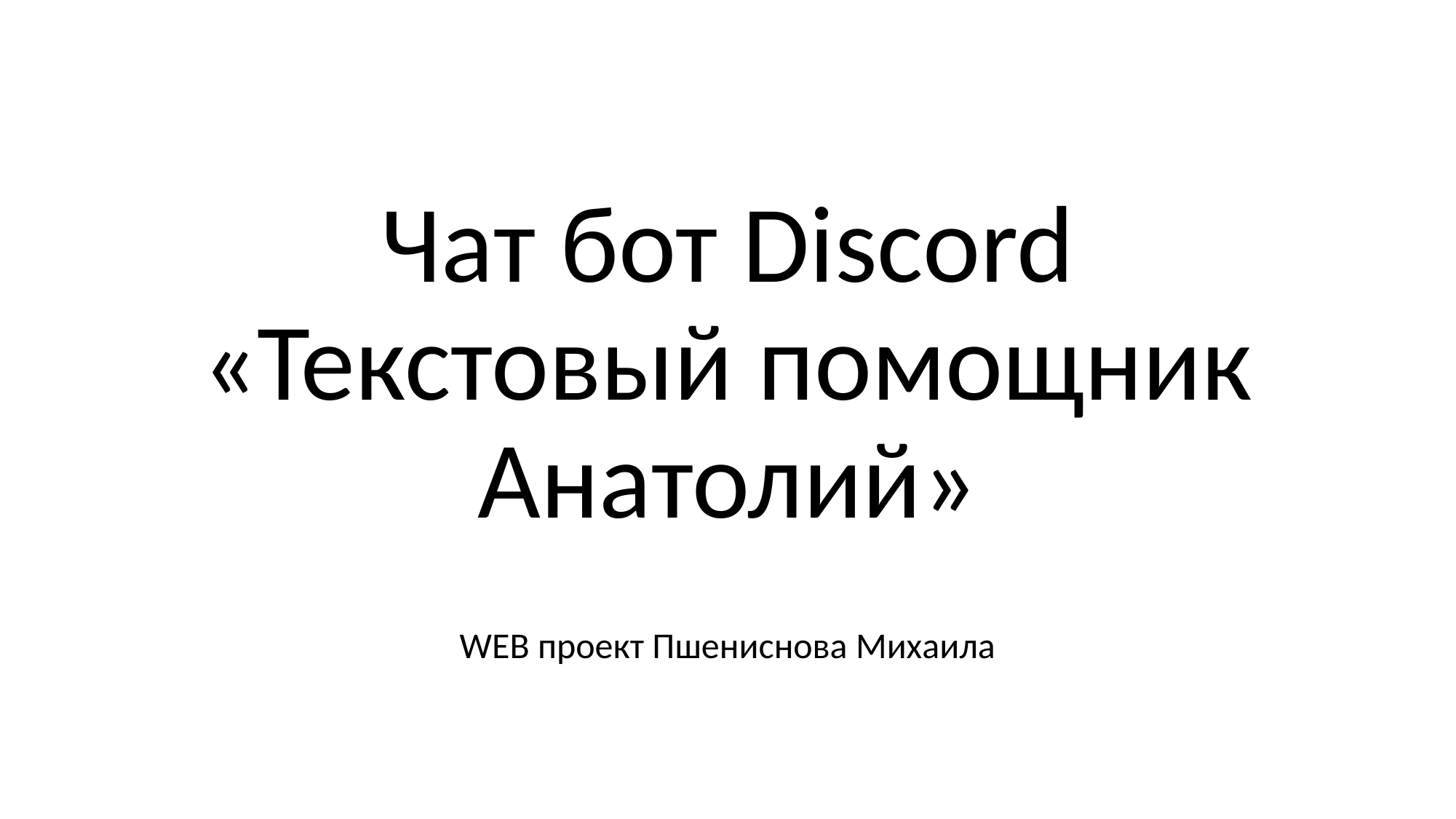

# Чат бот Discord «Текстовый помощник Анатолий»
WEB проект Пшениснова Михаила